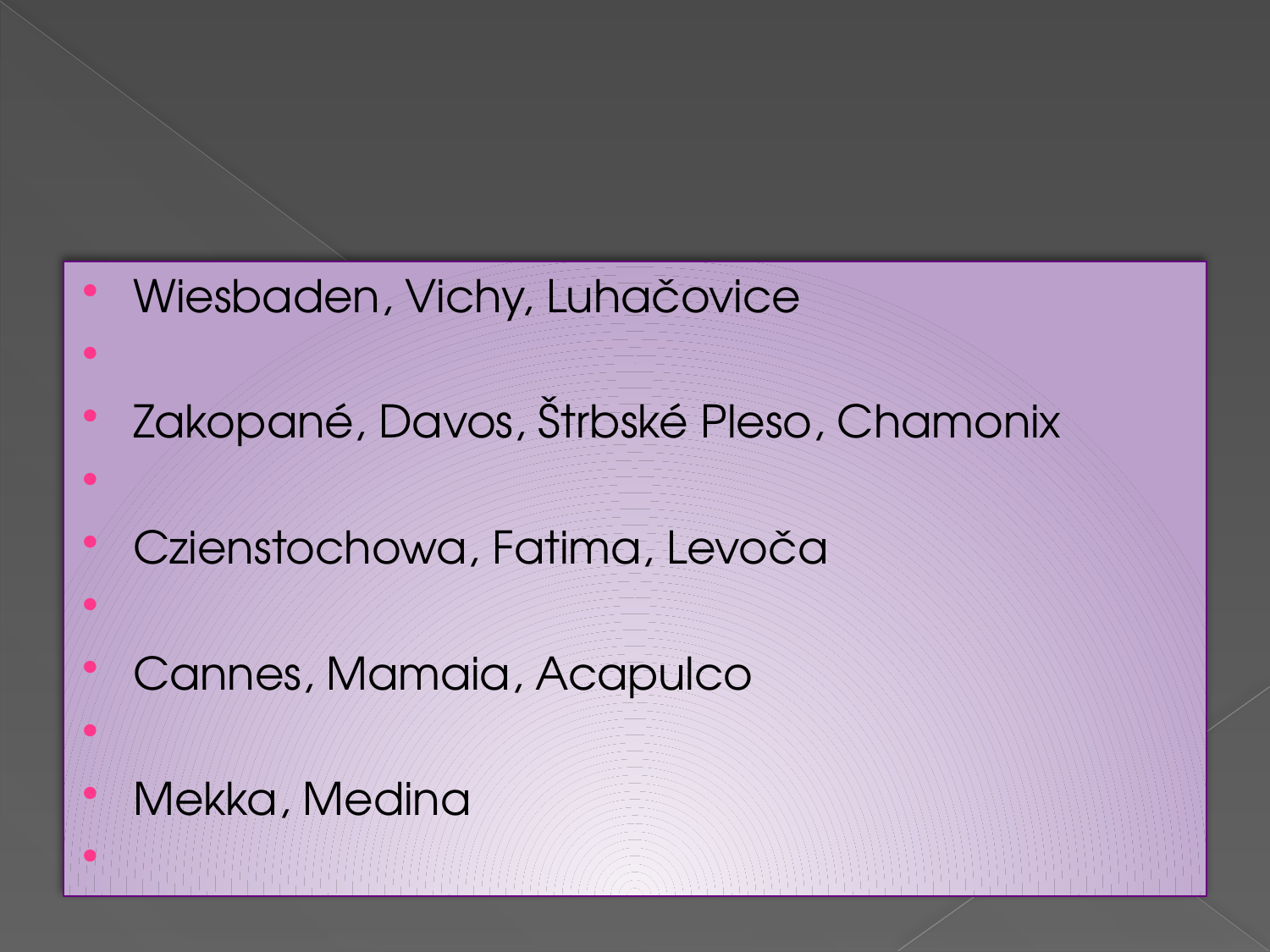

Wiesbaden, Vichy, Luhačovice

Zakopané, Davos, Štrbské Pleso, Chamonix

Czienstochowa, Fatima, Levoča

Cannes, Mamaia, Acapulco

Mekka, Medina